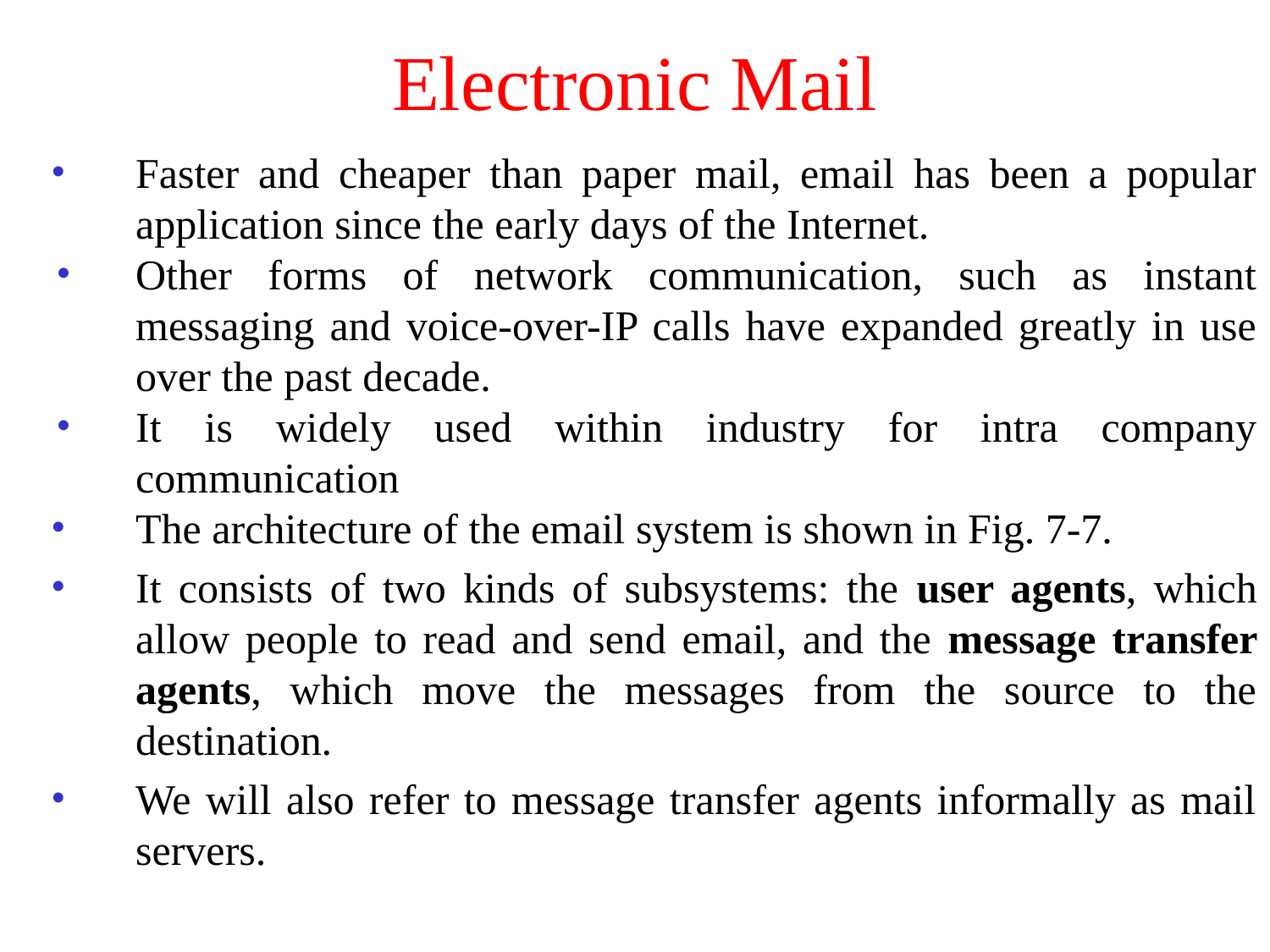

# Electronic Mail
Faster and cheaper than paper mail, email has been a popular application since the early days of the Internet.
Other forms of network communication, such as instant messaging and voice-over-IP calls have expanded greatly in use over the past decade.
It is widely used within industry for intra company communication
The architecture of the email system is shown in Fig. 7-7.
It consists of two kinds of subsystems: the user agents, which allow people to read and send email, and the message transfer agents, which move the messages from the source to the destination.
We will also refer to message transfer agents informally as mail servers.